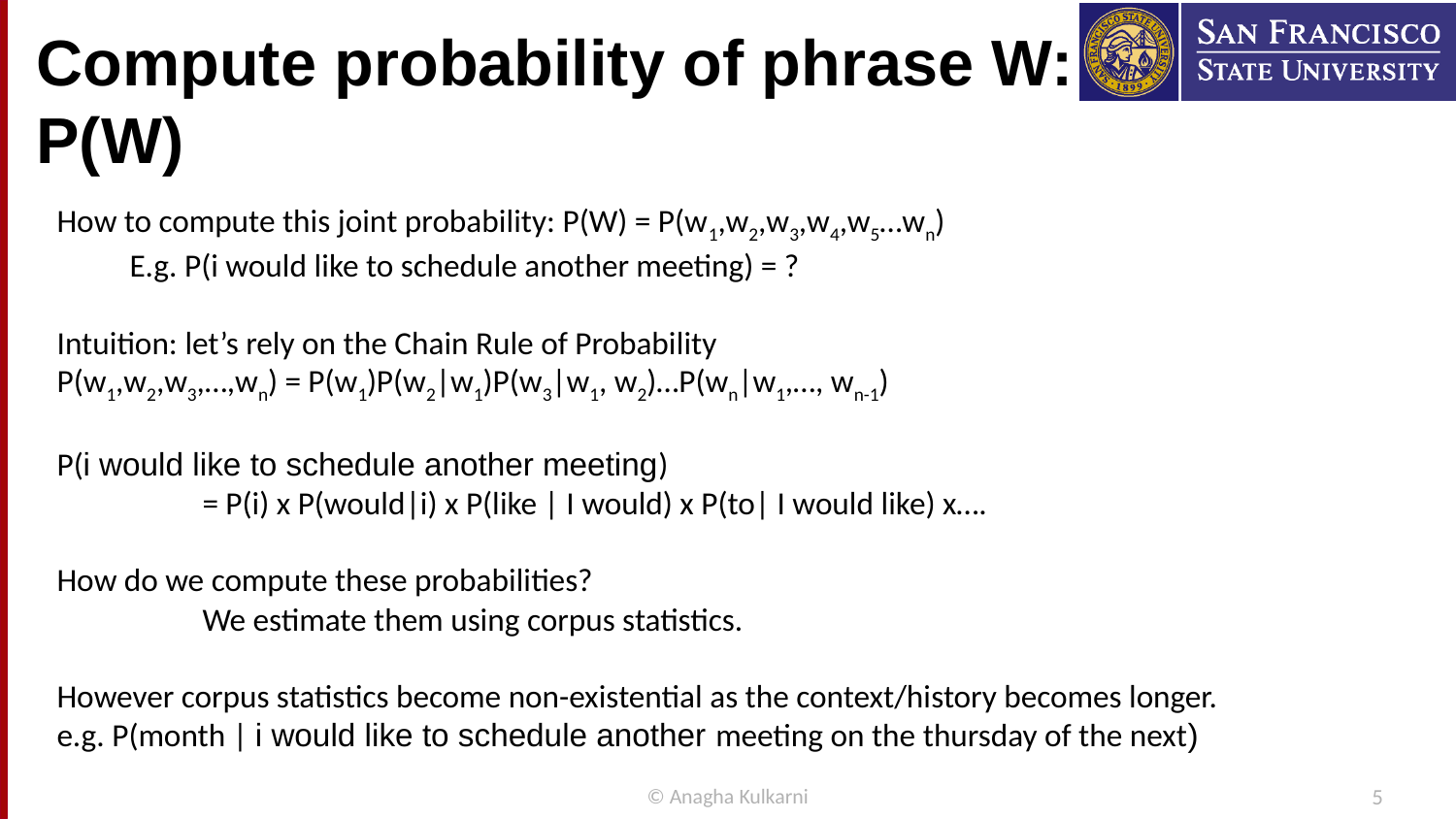

# Compute probability of phrase W: P(W)
How to compute this joint probability: P(W) = P(w1,w2,w3,w4,w5…wn)
E.g. P(i would like to schedule another meeting) = ?

Intuition: let’s rely on the Chain Rule of Probability
P(w1,w2,w3,…,wn) = P(w1)P(w2|w1)P(w3|w1, w2)…P(wn|w1,…, wn-1)

P(i would like to schedule another meeting)
	= P(i) x P(would|i) x P(like | I would) x P(to| I would like) x….

How do we compute these probabilities?
	We estimate them using corpus statistics.

However corpus statistics become non-existential as the context/history becomes longer.
e.g. P(month | i would like to schedule another meeting on the thursday of the next)
© Anagha Kulkarni
5